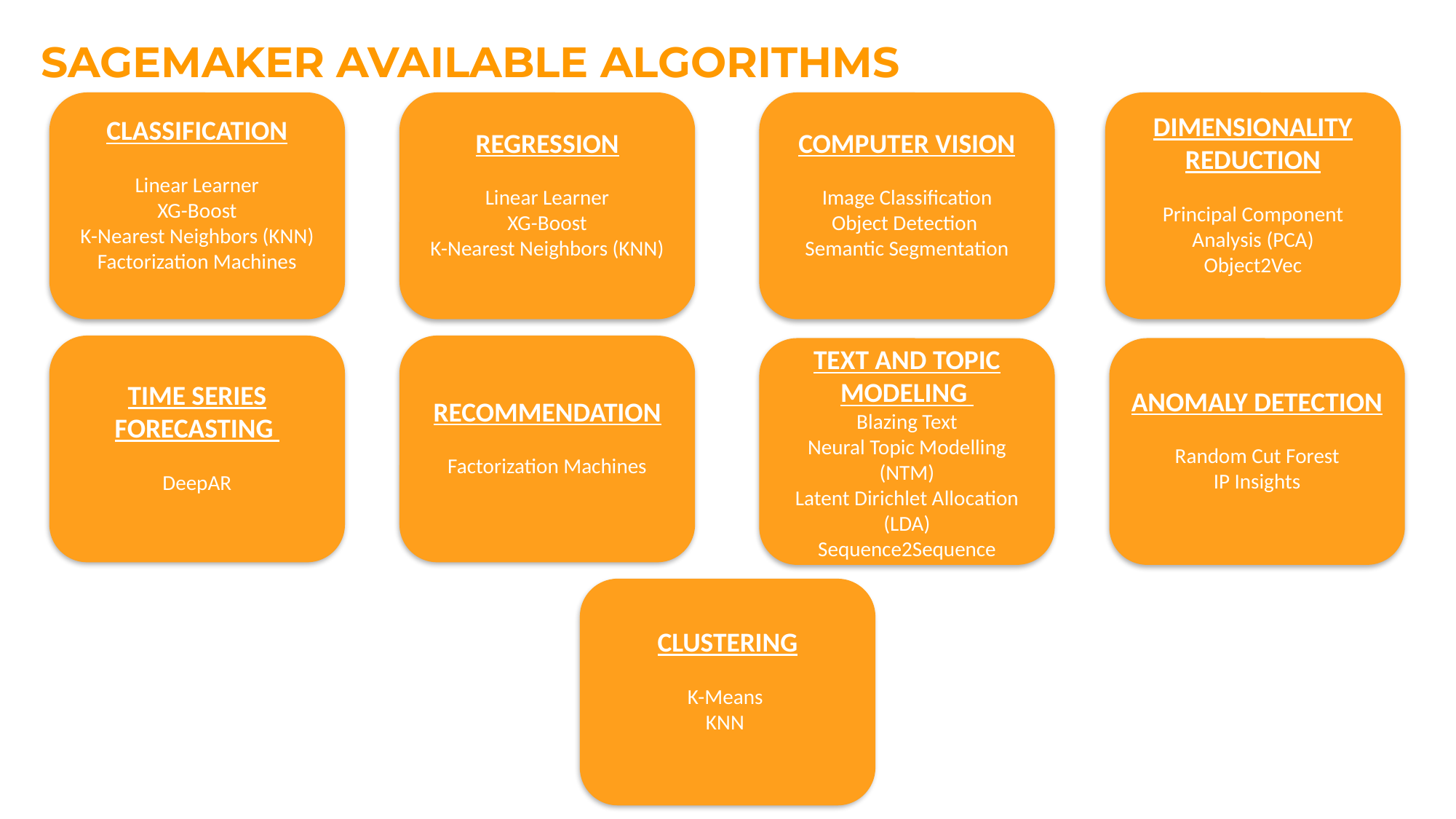

SAGEMAKER AVAILABLE ALGORITHMS
CLASSIFICATION

Linear Learner
XG-Boost
K-Nearest Neighbors (KNN)
Factorization Machines

REGRESSION

Linear Learner
XG-Boost
K-Nearest Neighbors (KNN)

COMPUTER VISION

Image Classification
Object Detection
Semantic Segmentation

DIMENSIONALITY REDUCTION

Principal Component Analysis (PCA)
Object2Vec

TIME SERIES FORECASTING

DeepAR

RECOMMENDATION

Factorization Machines

TEXT AND TOPIC MODELING
Blazing Text
Neural Topic Modelling (NTM)
Latent Dirichlet Allocation (LDA)
Sequence2Sequence
ANOMALY DETECTION

Random Cut Forest
IP Insights

CLUSTERING

K-Means
KNN